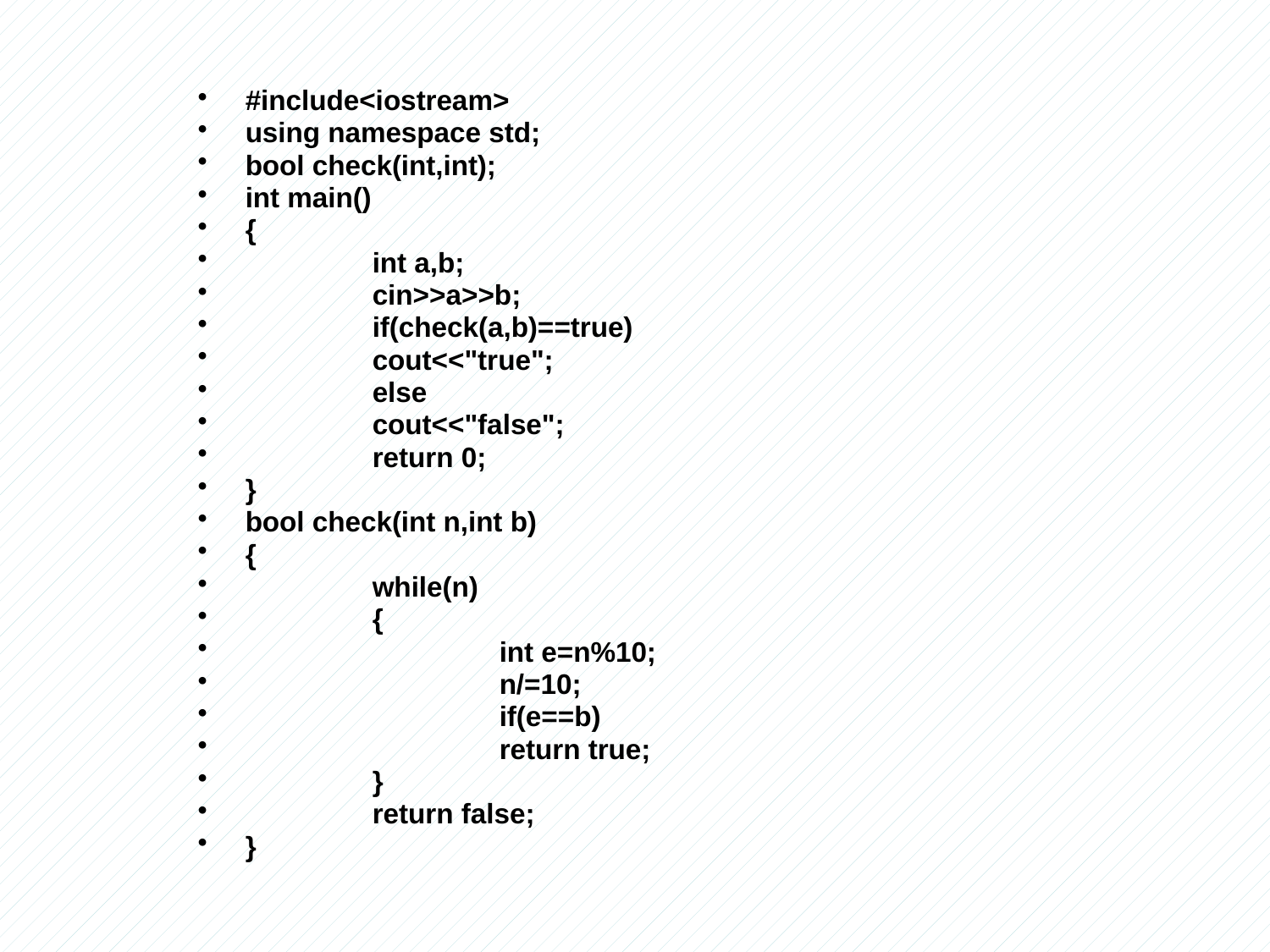

#include<iostream>
using namespace std;
bool check(int,int);
int main()
{
	int a,b;
	cin>>a>>b;
	if(check(a,b)==true)
	cout<<"true";
	else
	cout<<"false";
	return 0;
}
bool check(int n,int b)
{
	while(n)
	{
		int e=n%10;
		n/=10;
		if(e==b)
		return true;
	}
	return false;
}